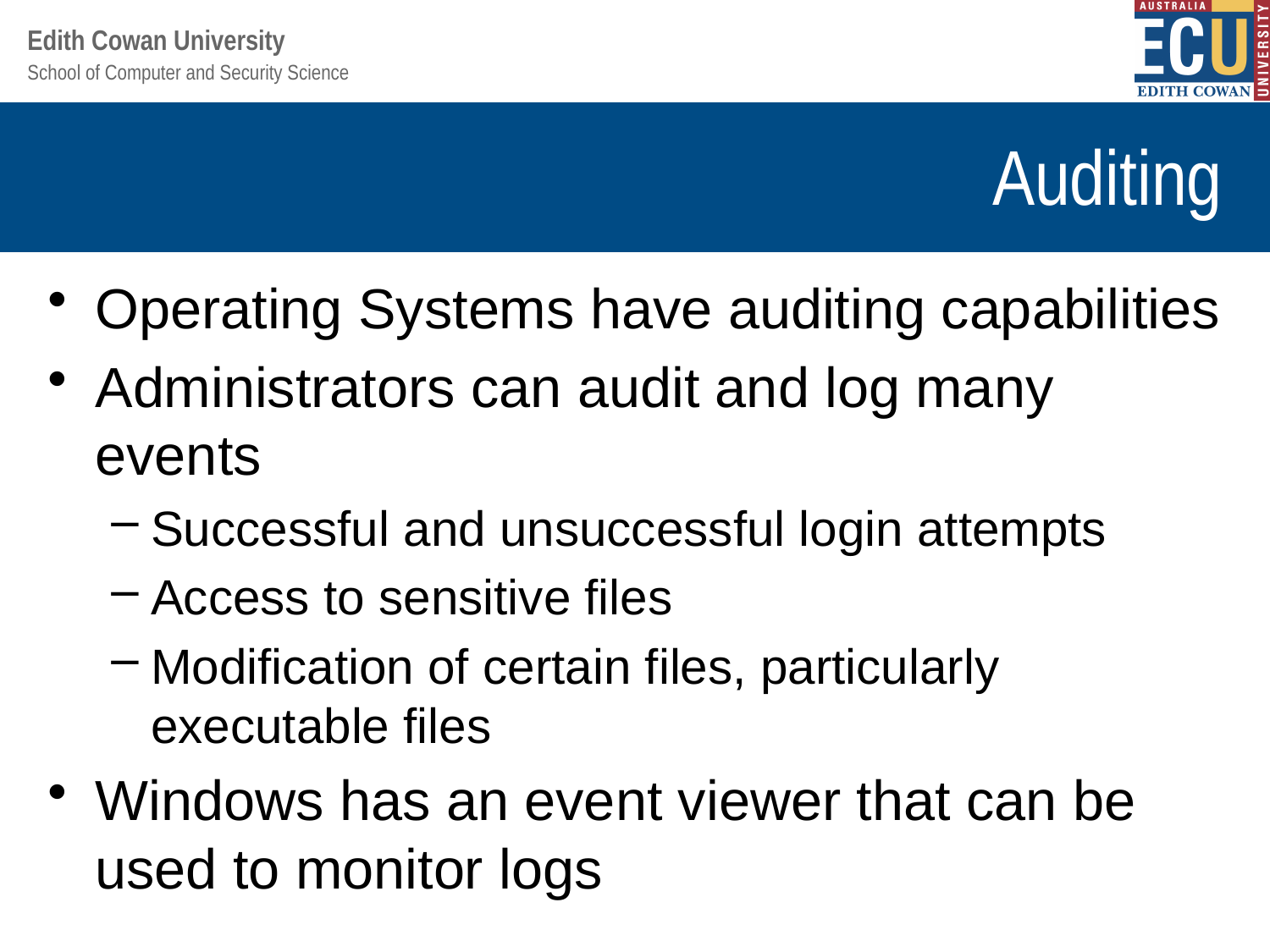

# Auditing
Operating Systems have auditing capabilities
Administrators can audit and log many events
Successful and unsuccessful login attempts
Access to sensitive files
Modification of certain files, particularly executable files
Windows has an event viewer that can be used to monitor logs